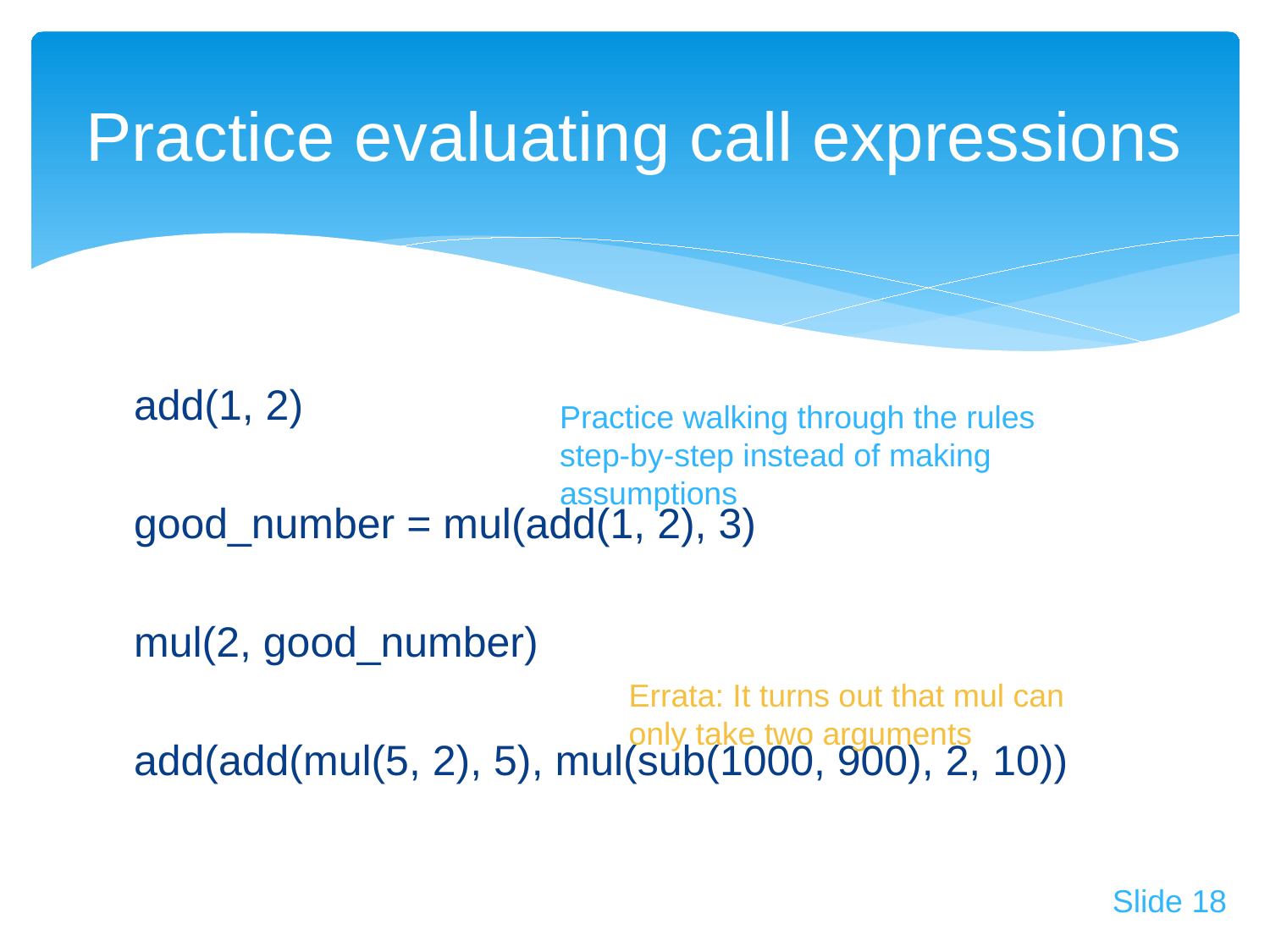

# Practice evaluating call expressions

add(1, 2)

good_number = mul(add(1, 2), 3)

mul(2, good_number)

add(add(mul(5, 2), 5), mul(sub(1000, 900), 2, 10))
Practice walking through the rules step-by-step instead of making assumptions
Errata: It turns out that mul can only take two arguments

Slide 18